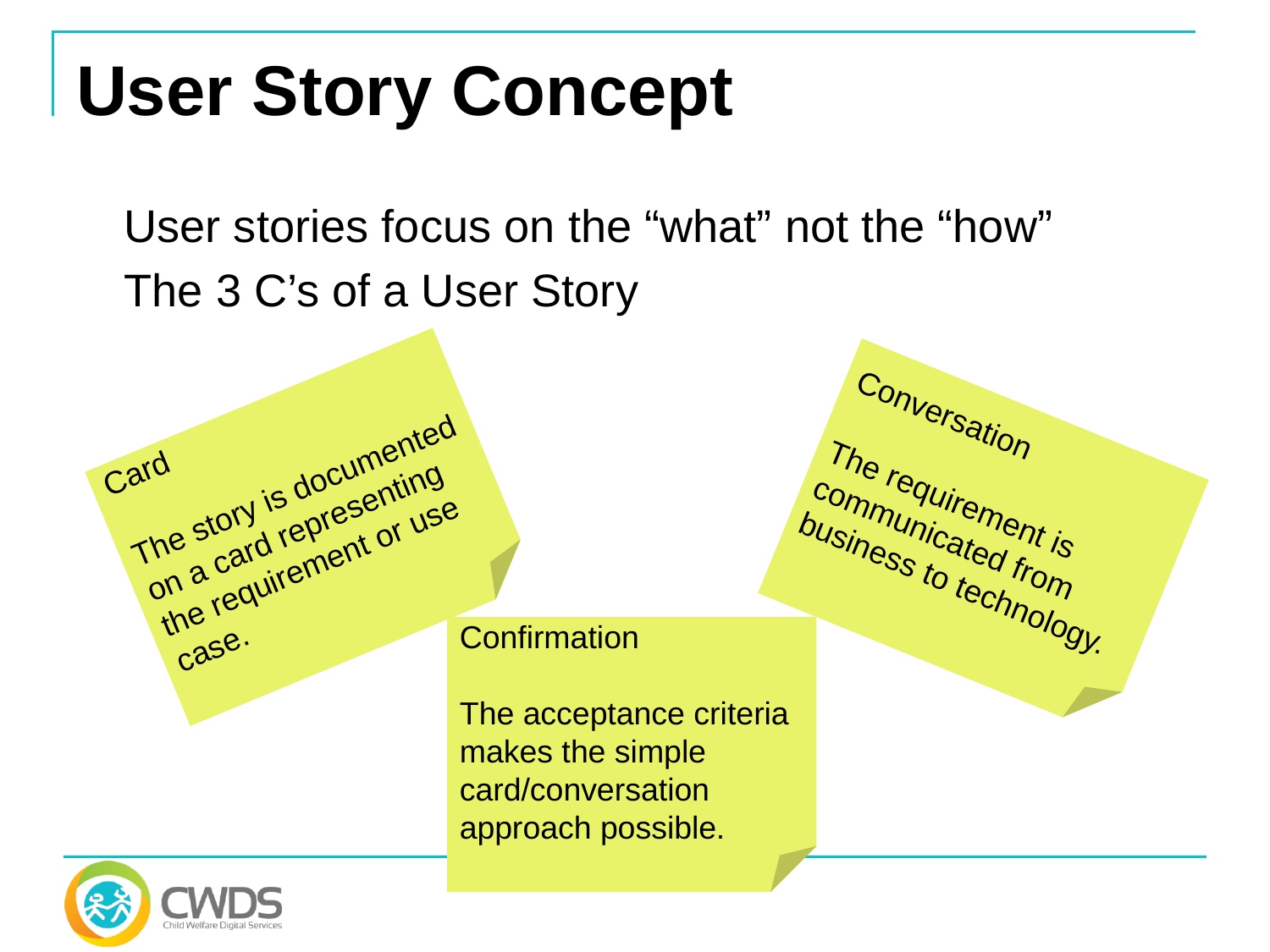

# User Story Concept
User stories focus on the “what” not the “how”
The 3 C’s of a User Story

Card

The story is documented on a card representing the requirement or use case.
Conversation

The requirement is communicated from business to technology.
Confirmation

The acceptance criteria makes the simple card/conversation approach possible.